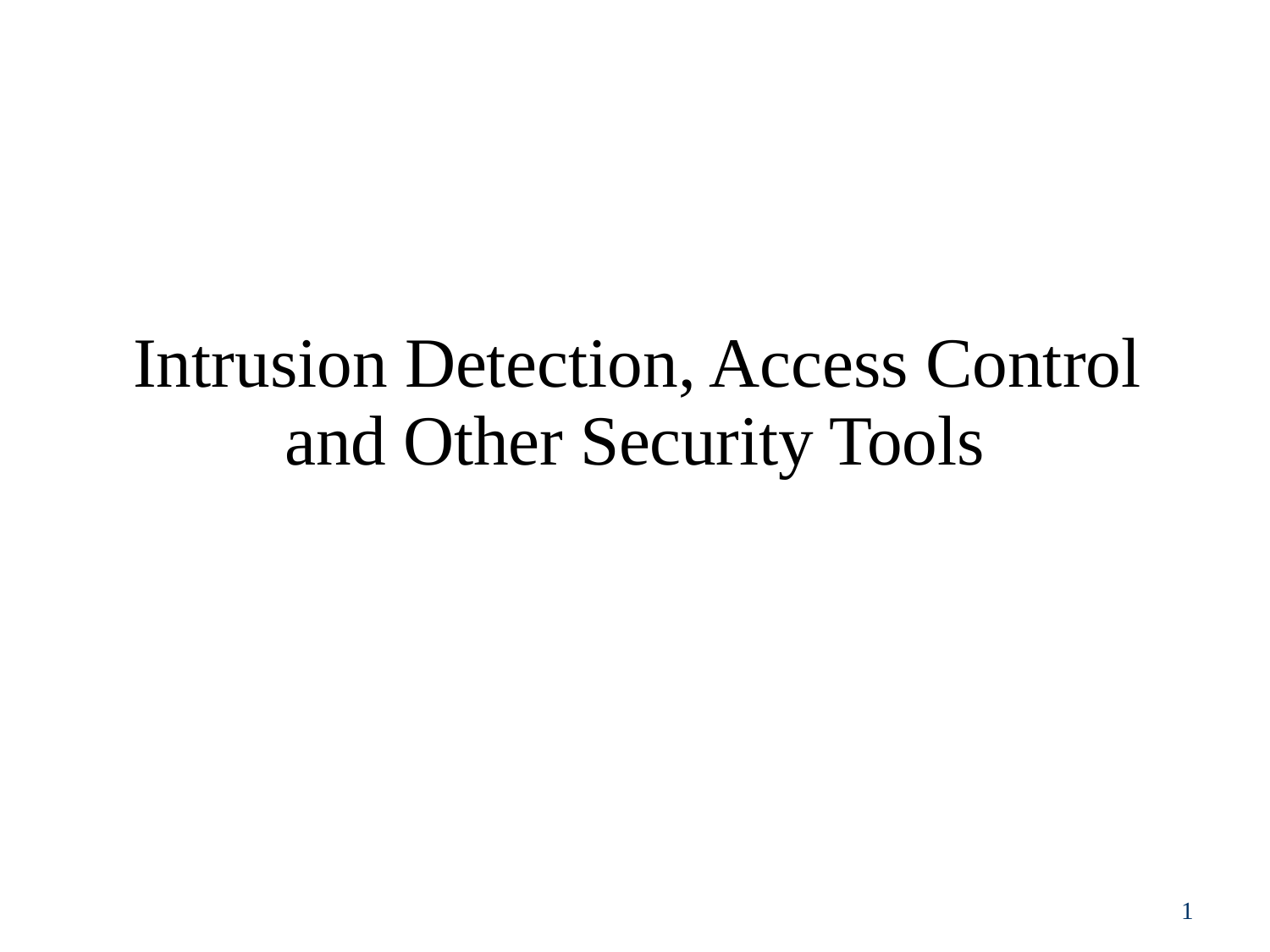

Intrusion Detection, Access Control
and Other Security Tools
1